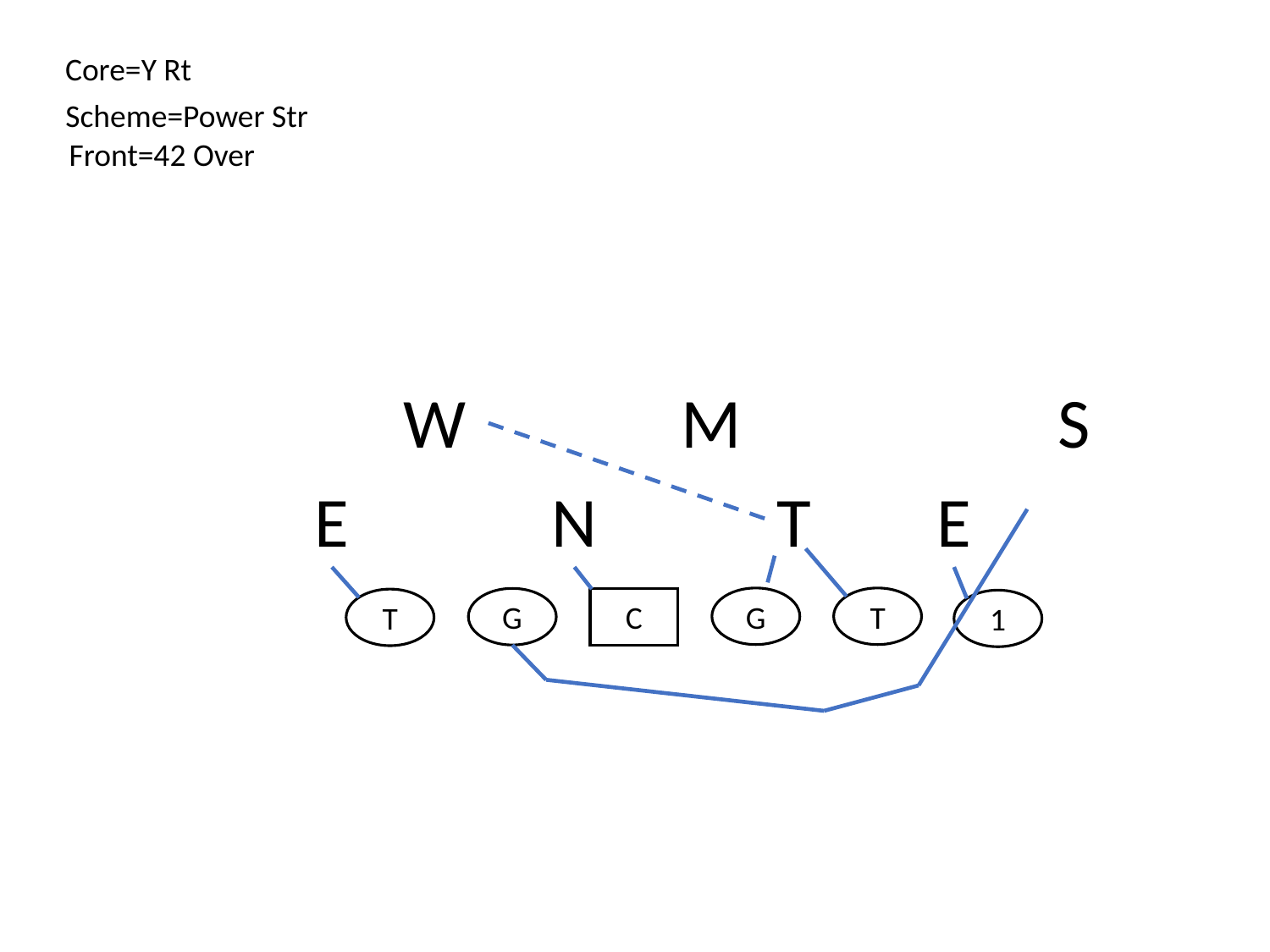

Core=Y Rt
Scheme=Power Str
Front=42 Over
M
S
W
E
N
T
E
G
T
G
C
T
1